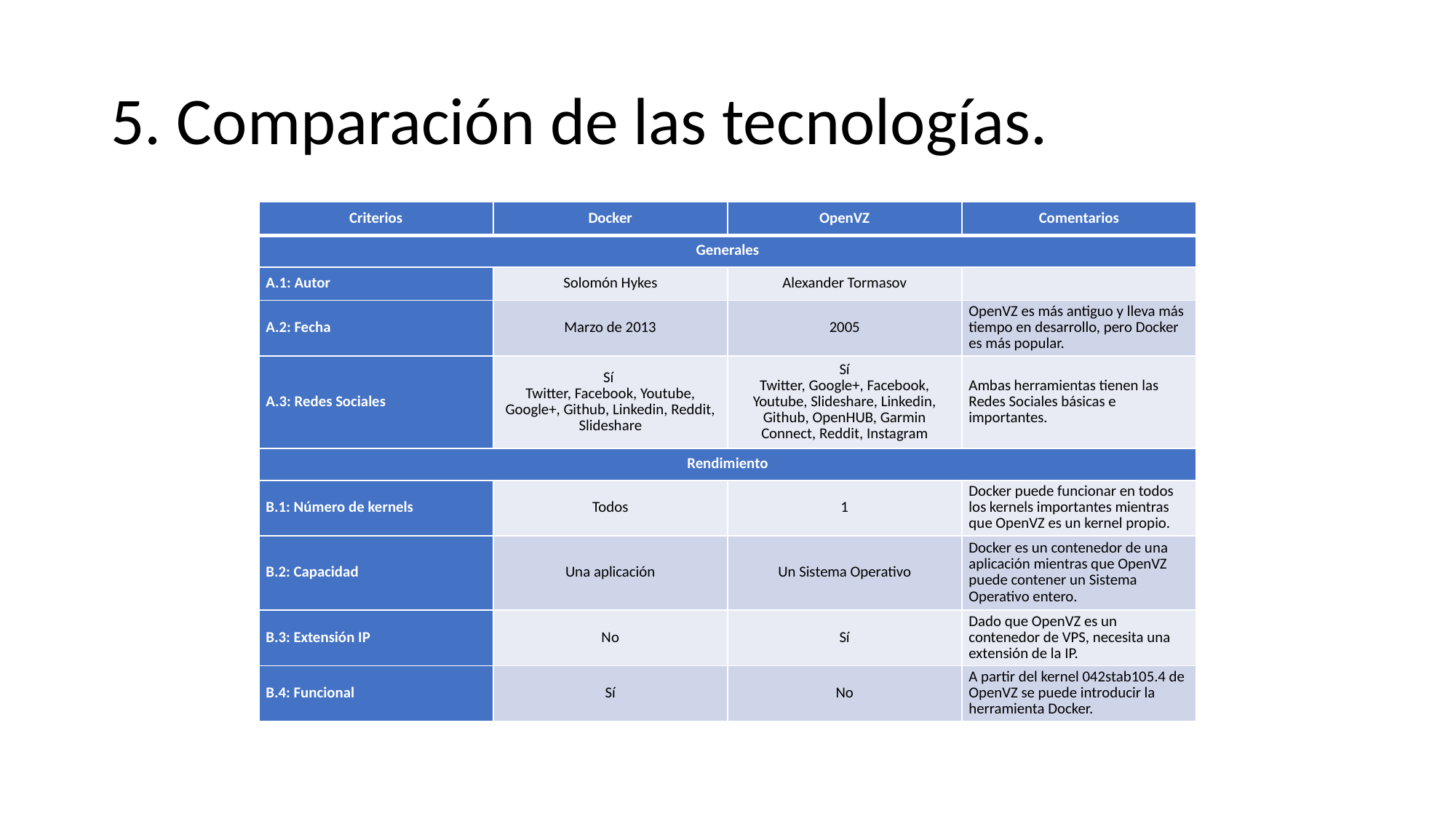

# 5. Comparación de las tecnologías.
| Criterios | Docker | OpenVZ | Comentarios |
| --- | --- | --- | --- |
| Generales |  |  |  |
| A.1: Autor | Solomón Hykes | Alexander Tormasov |  |
| A.2: Fecha | Marzo de 2013 | 2005 | OpenVZ es más antiguo y lleva más tiempo en desarrollo, pero Docker es más popular. |
| A.3: Redes Sociales | Sí Twitter, Facebook, Youtube, Google+, Github, Linkedin, Reddit, Slideshare | Sí Twitter, Google+, Facebook, Youtube, Slideshare, Linkedin, Github, OpenHUB, Garmin Connect, Reddit, Instagram | Ambas herramientas tienen las Redes Sociales básicas e importantes. |
| Rendimiento |  |  |  |
| B.1: Número de kernels | Todos | 1 | Docker puede funcionar en todos los kernels importantes mientras que OpenVZ es un kernel propio. |
| B.2: Capacidad | Una aplicación | Un Sistema Operativo | Docker es un contenedor de una aplicación mientras que OpenVZ puede contener un Sistema Operativo entero. |
| B.3: Extensión IP | No | Sí | Dado que OpenVZ es un contenedor de VPS, necesita una extensión de la IP. |
| B.4: Funcional | Sí | No | A partir del kernel 042stab105.4 de OpenVZ se puede introducir la herramienta Docker. |